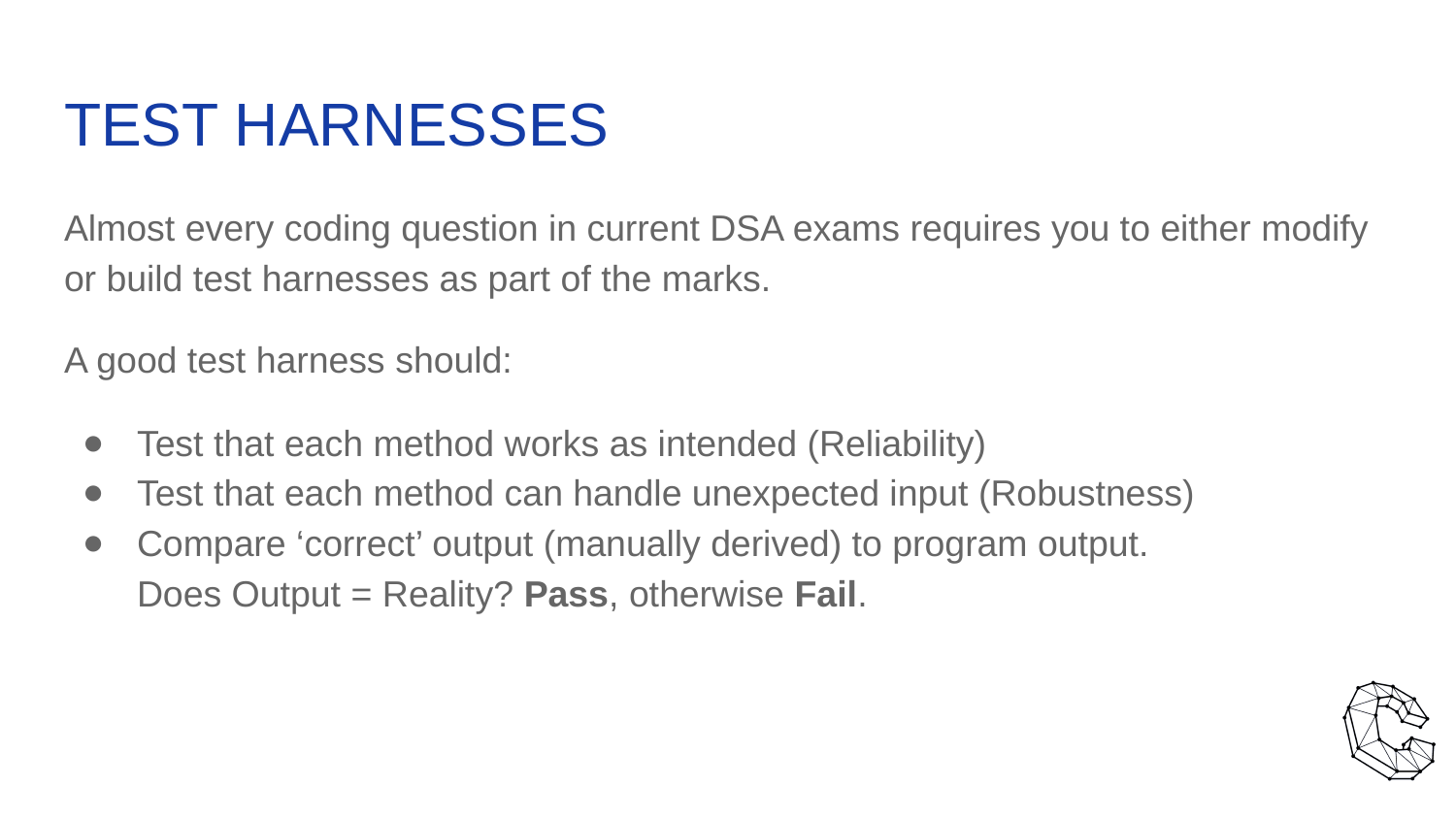

# TEST HARNESSES
Almost every coding question in current DSA exams requires you to either modify or build test harnesses as part of the marks.
A good test harness should:
Test that each method works as intended (Reliability)
Test that each method can handle unexpected input (Robustness)
Compare ‘correct’ output (manually derived) to program output.
Does Output = Reality? Pass, otherwise Fail.